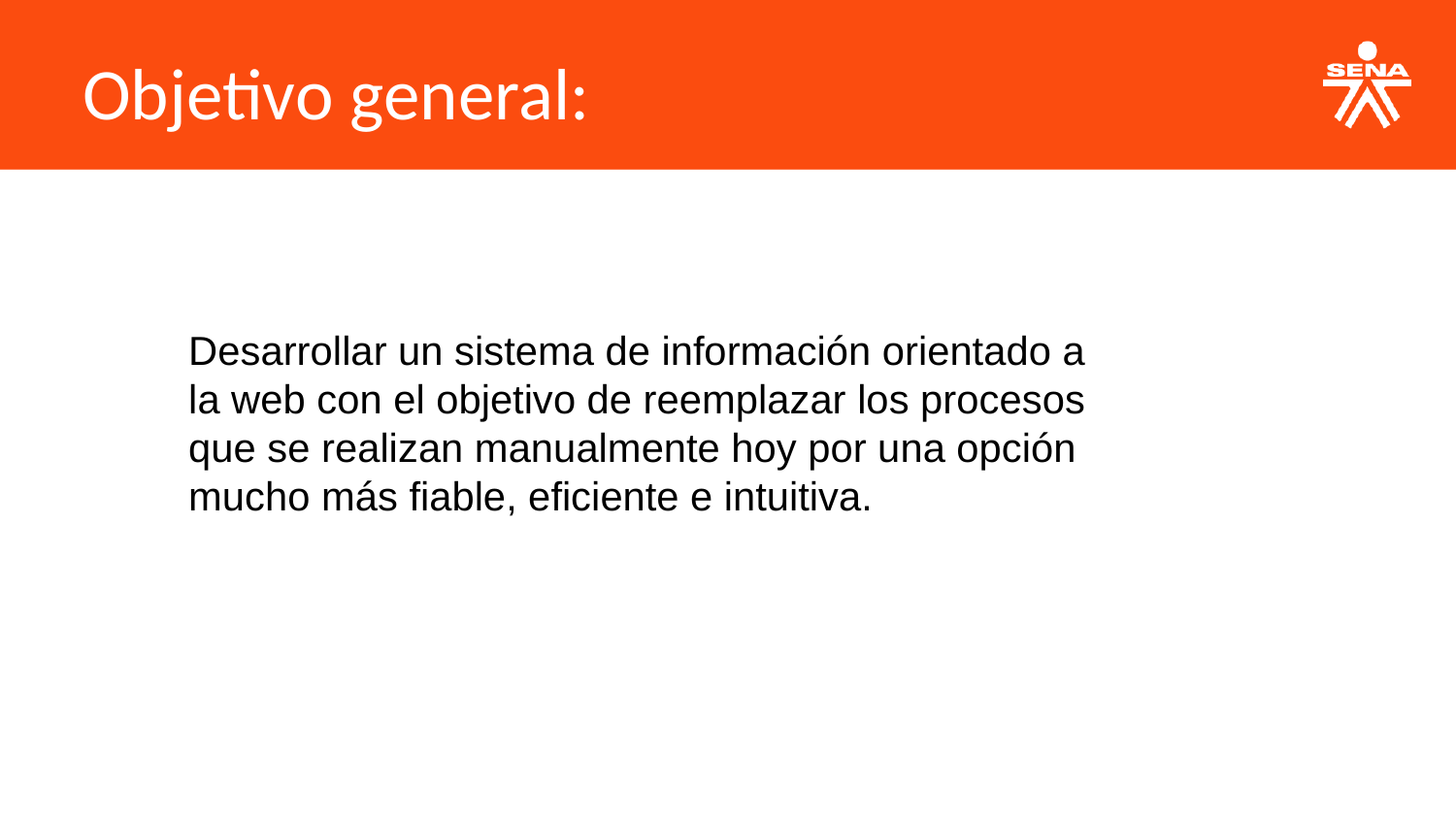

Objetivo general:
Desarrollar un sistema de información orientado a la web con el objetivo de reemplazar los procesos que se realizan manualmente hoy por una opción mucho más fiable, eficiente e intuitiva.